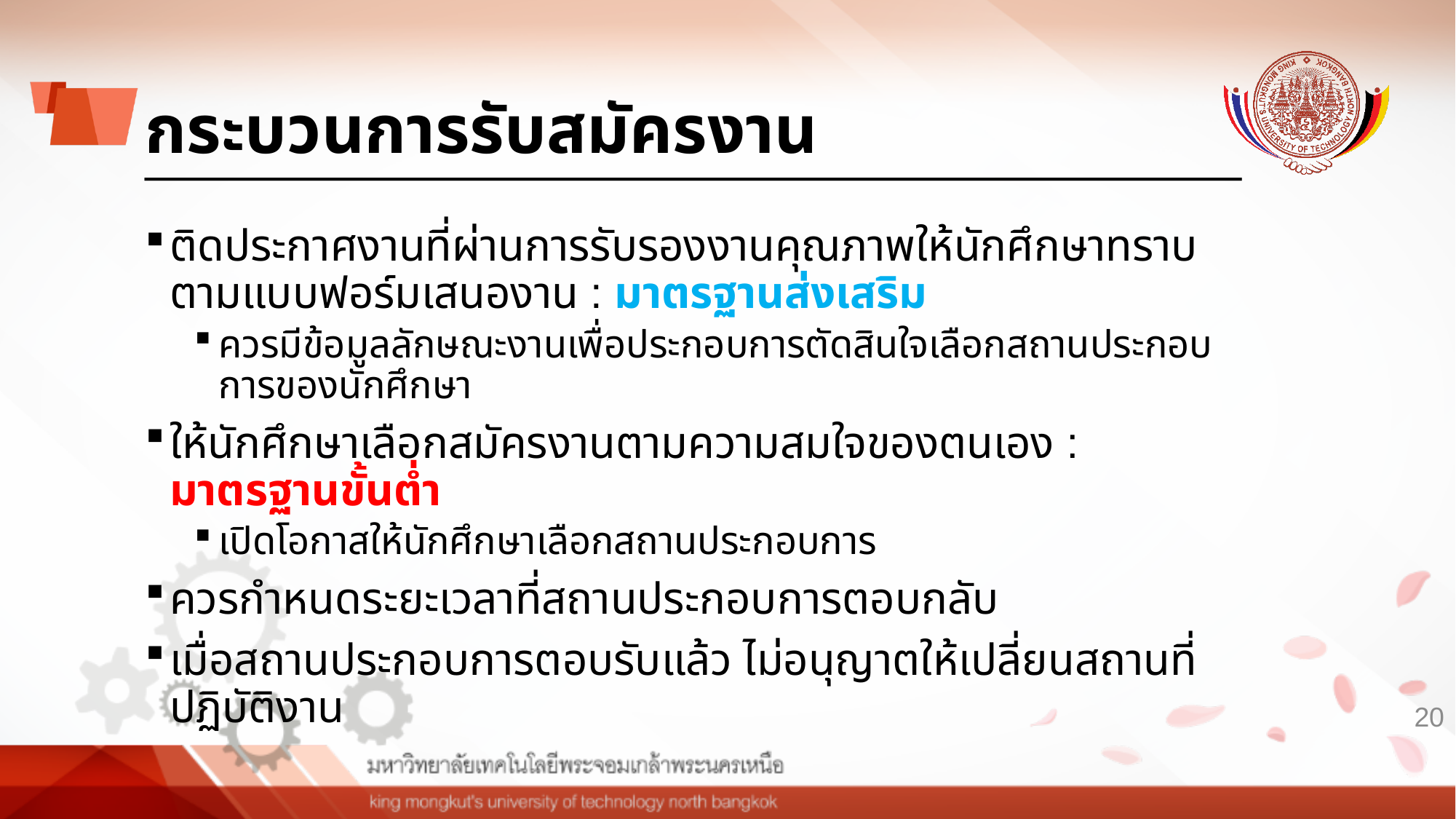

# กระบวนการรับสมัครงาน
ติดประกาศงานที่ผ่านการรับรองงานคุณภาพให้นักศึกษาทราบ ตามแบบฟอร์มเสนองาน : มาตรฐานส่งเสริม
ควรมีข้อมูลลักษณะงานเพื่อประกอบการตัดสินใจเลือกสถานประกอบการของนักศึกษา
ให้นักศึกษาเลือกสมัครงานตามความสมใจของตนเอง : มาตรฐานขั้นต่ำ
เปิดโอกาสให้นักศึกษาเลือกสถานประกอบการ
ควรกำหนดระยะเวลาที่สถานประกอบการตอบกลับ
เมื่อสถานประกอบการตอบรับแล้ว ไม่อนุญาตให้เปลี่ยนสถานที่ปฏิบัติงาน

20